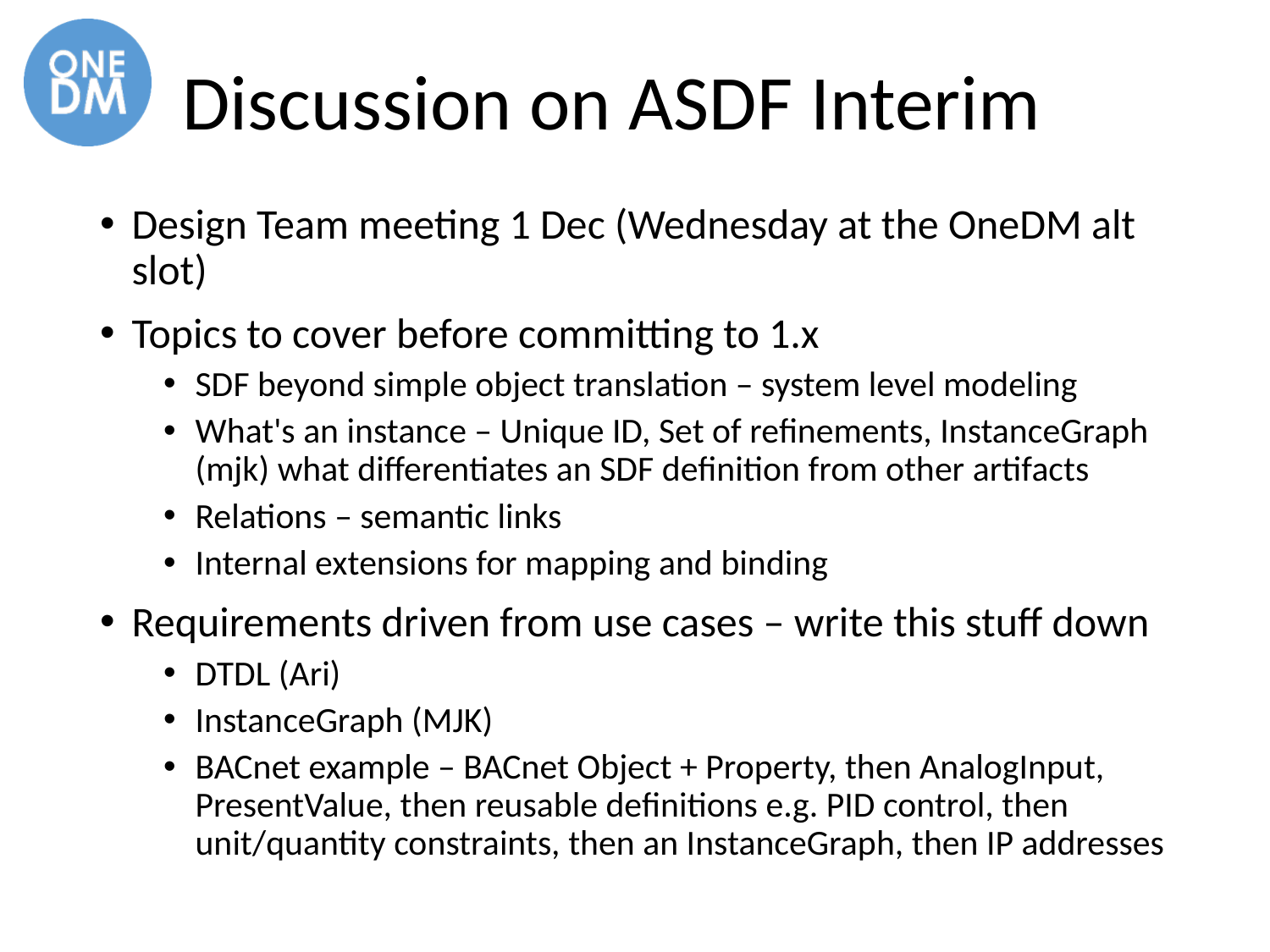

# Discussion on ASDF Interim
Design Team meeting 1 Dec (Wednesday at the OneDM alt slot)
Topics to cover before committing to 1.x
SDF beyond simple object translation – system level modeling
What's an instance – Unique ID, Set of refinements, InstanceGraph (mjk) what differentiates an SDF definition from other artifacts
Relations – semantic links
Internal extensions for mapping and binding
Requirements driven from use cases – write this stuff down
DTDL (Ari)
InstanceGraph (MJK)
BACnet example – BACnet Object + Property, then AnalogInput, PresentValue, then reusable definitions e.g. PID control, then unit/quantity constraints, then an InstanceGraph, then IP addresses